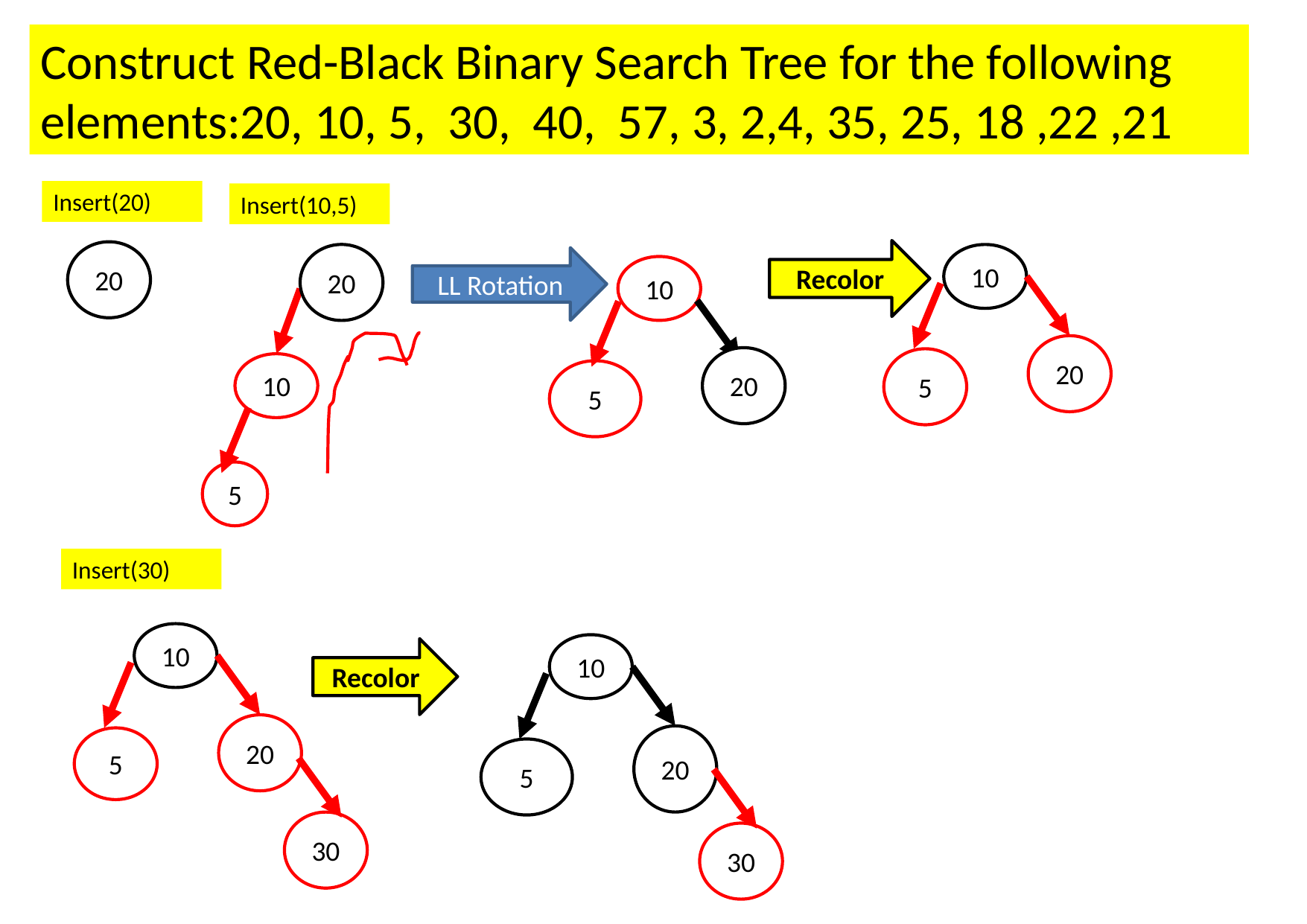

Construct Red-Black Binary Search Tree for the following elements:20, 10, 5,  30,  40,  57, 3, 2,4, 35, 25, 18 ,22 ,21
Insert(20)
Insert(10,5)
Recolor
20
20
10
LL Rotation
10

20
20
5
10
5
5
Insert(30)
10
10
Recolor
20
20
5
5
30
30